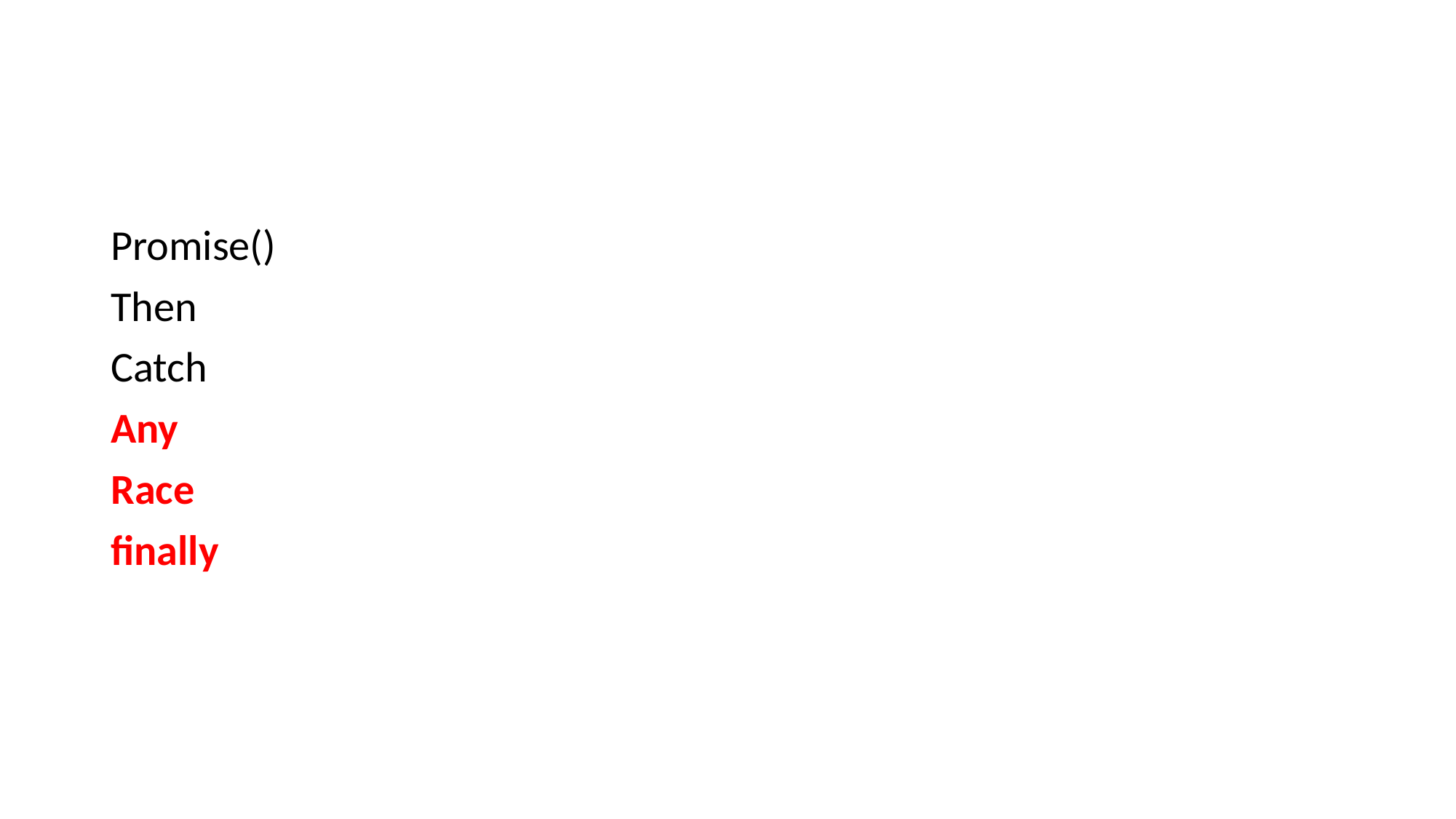

#
Promise()
Then
Catch
Any
Race
finally